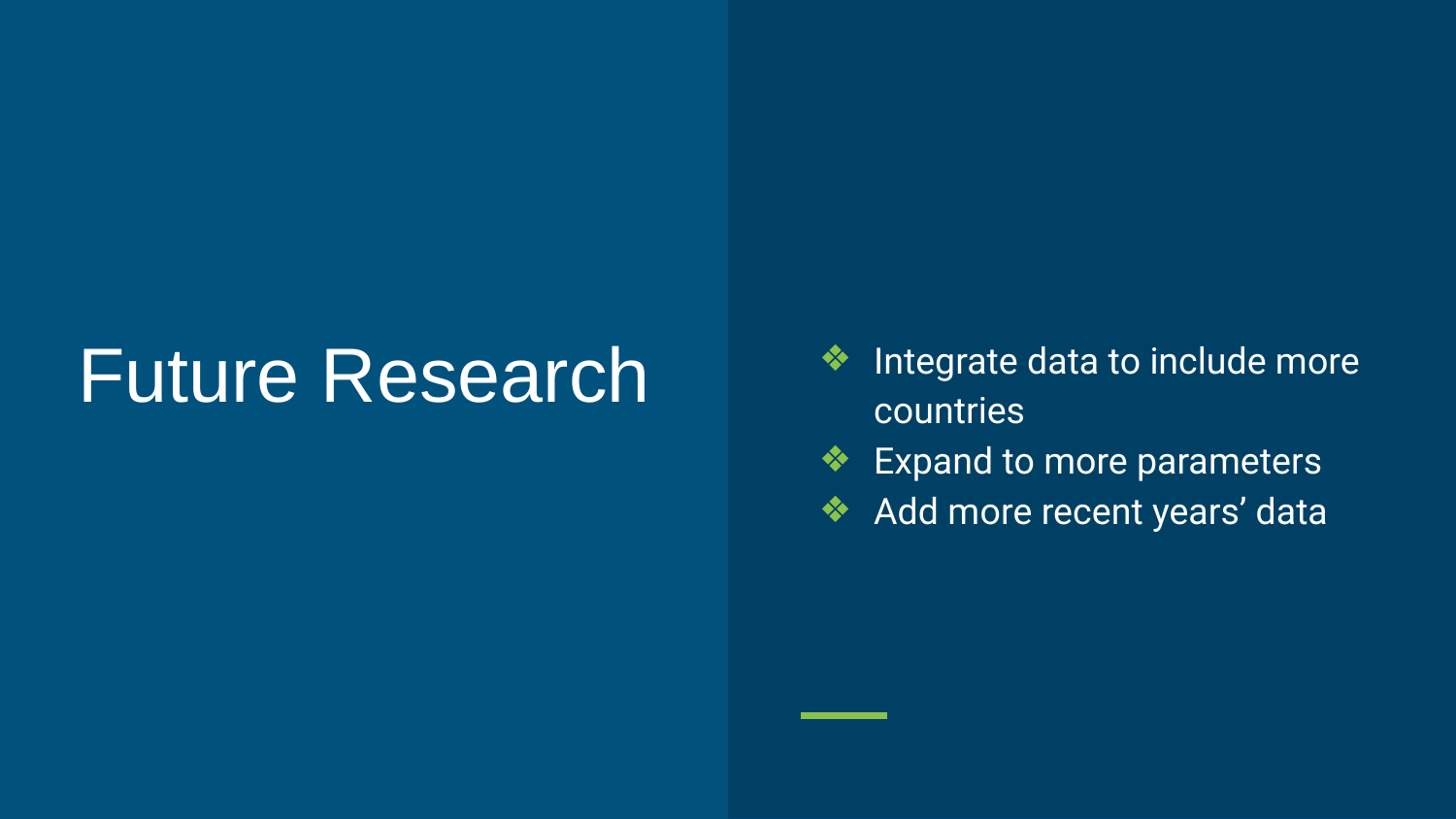

Integrate data to include more countries
Expand to more parameters
Add more recent years’ data
# Future Research